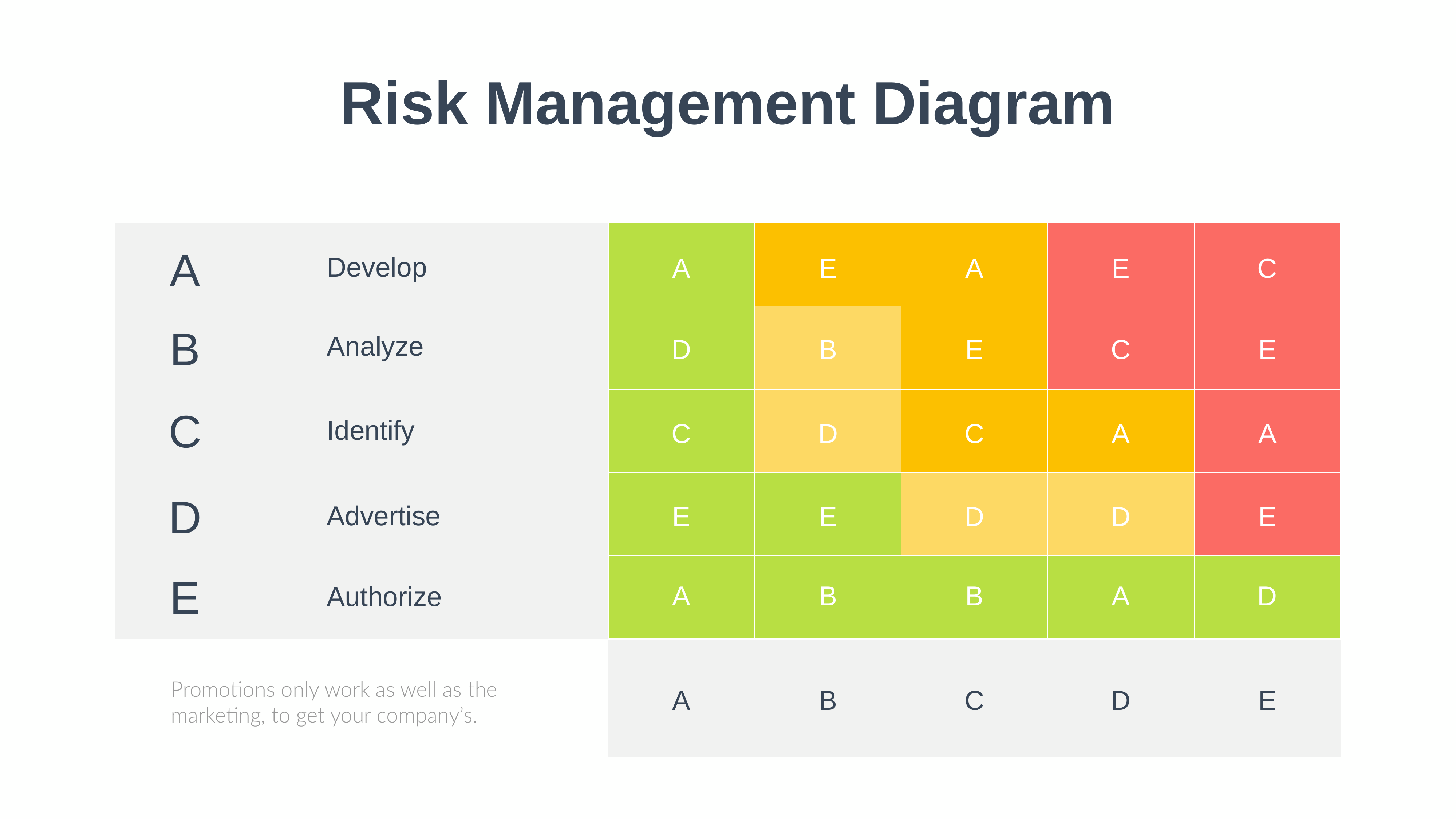

Risk Management Diagram

A
Develop
A
E
A
E
C

B
Analyze
D
B
E
C
E

C
Identify
C
D
C
A
A

D
Advertise
E
E
D
D
E

E
Authorize
A
B
B
A
D

Promotions only work as well as the marketing, to get your company’s.
A
B
C
D
E